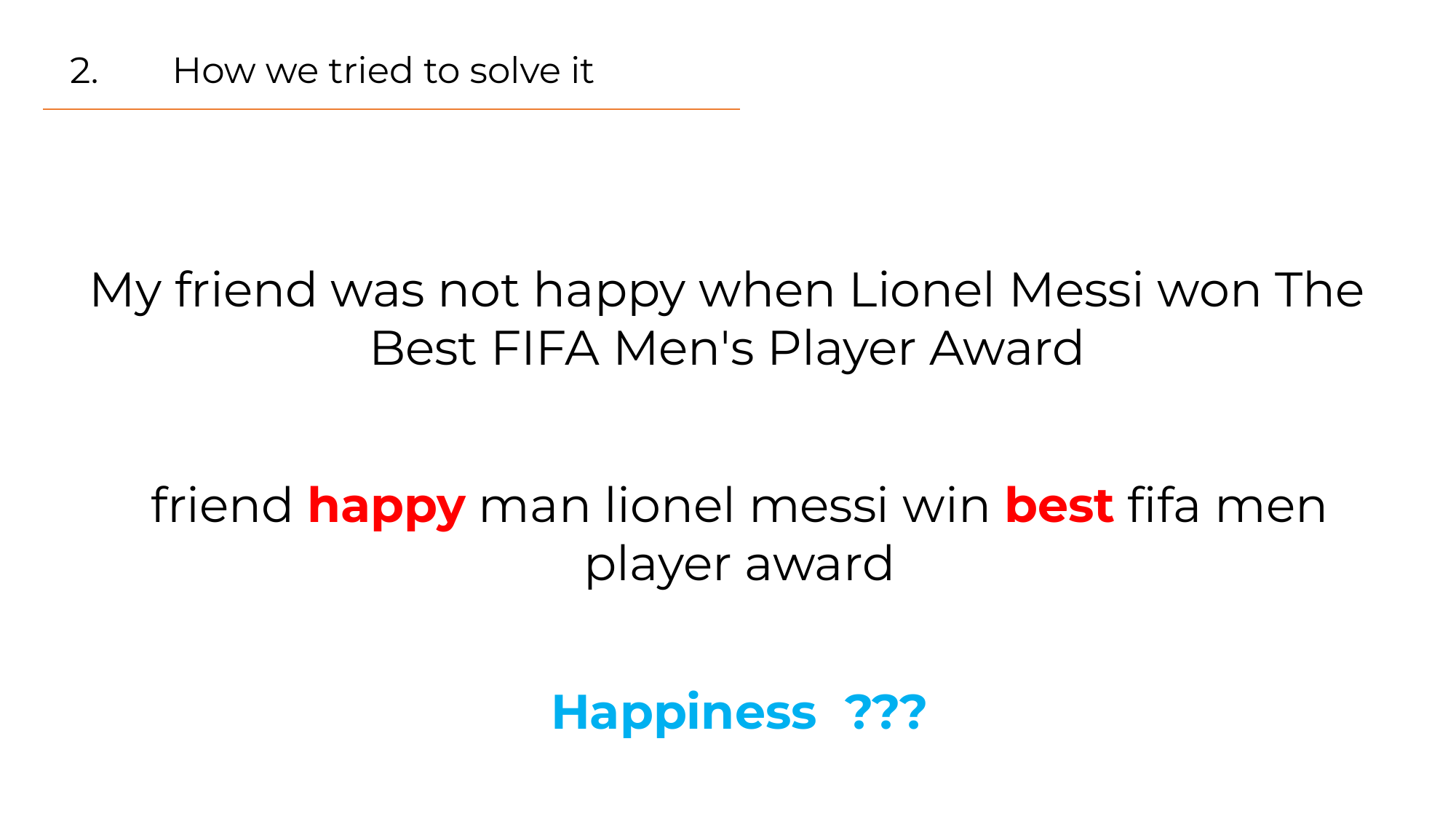

How we tried to solve it
My friend was not happy when Lionel Messi won The Best FIFA Men's Player Award
friend happy man lionel messi win best fifa men player award
Happiness  ???